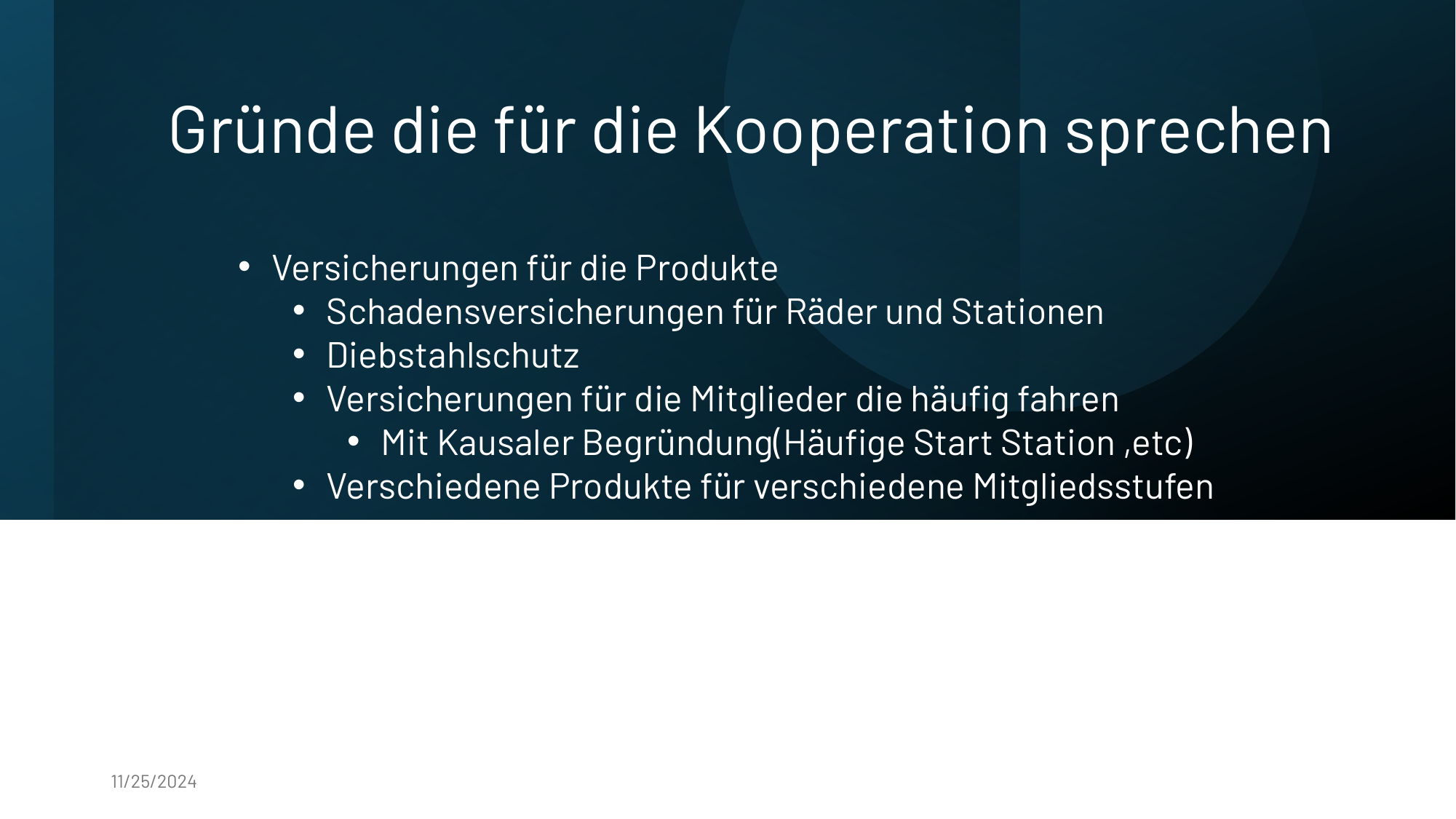

# Gründe die für die Kooperation sprechen
Versicherungen für die Produkte
Schadensversicherungen für Räder und Stationen
Diebstahlschutz
Versicherungen für die Mitglieder die häufig fahren
Mit Kausaler Begründung(Häufige Start Station ,etc)
Verschiedene Produkte für verschiedene Mitgliedsstufen

11/25/2024
Leon Brochmann
12